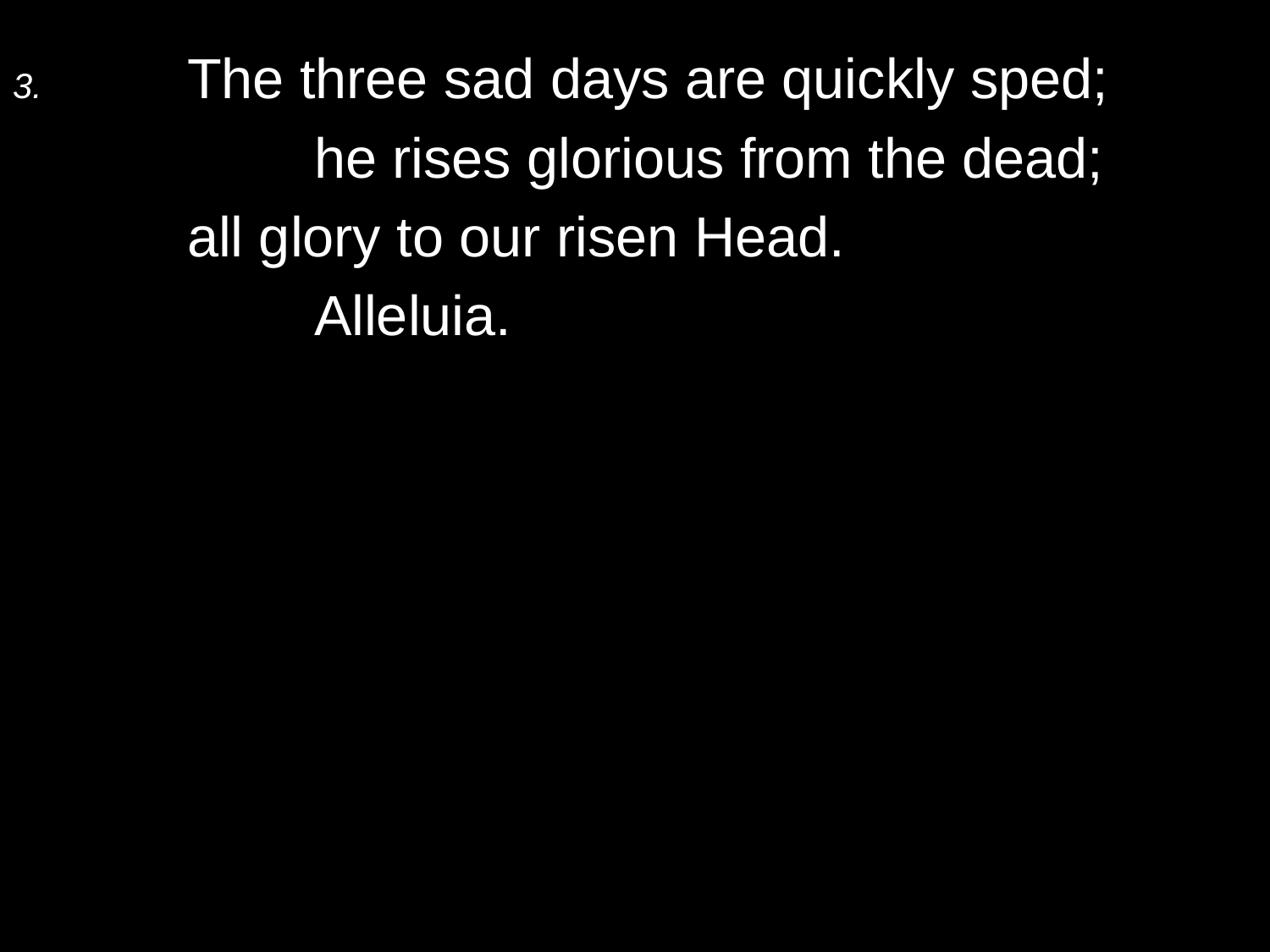

3.	The three sad days are quickly sped;
		he rises glorious from the dead;
	all glory to our risen Head.
		Alleluia.